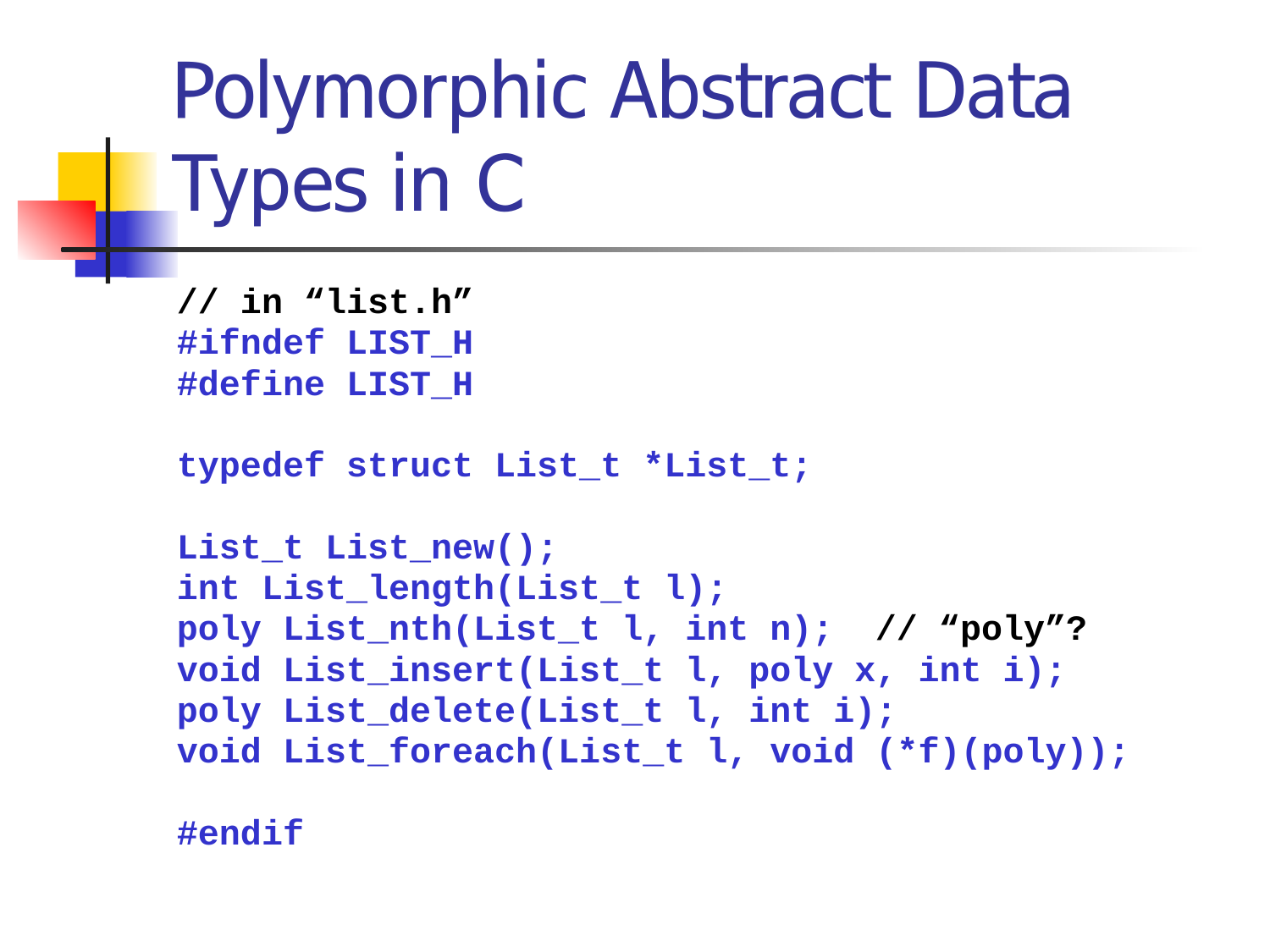

# Polymorphic Abstract Data Types in C
// in “list.h”
#ifndef LIST_H
#define LIST_H

typedef struct List_t *List_t;

List_t List_new();
int List_length(List_t l);
poly List_nth(List_t l, int n);  // “poly”?
void List_insert(List_t l, poly x, int i);
poly List_delete(List_t l, int i);
void List_foreach(List_t l, void (*f)(poly));

#endif